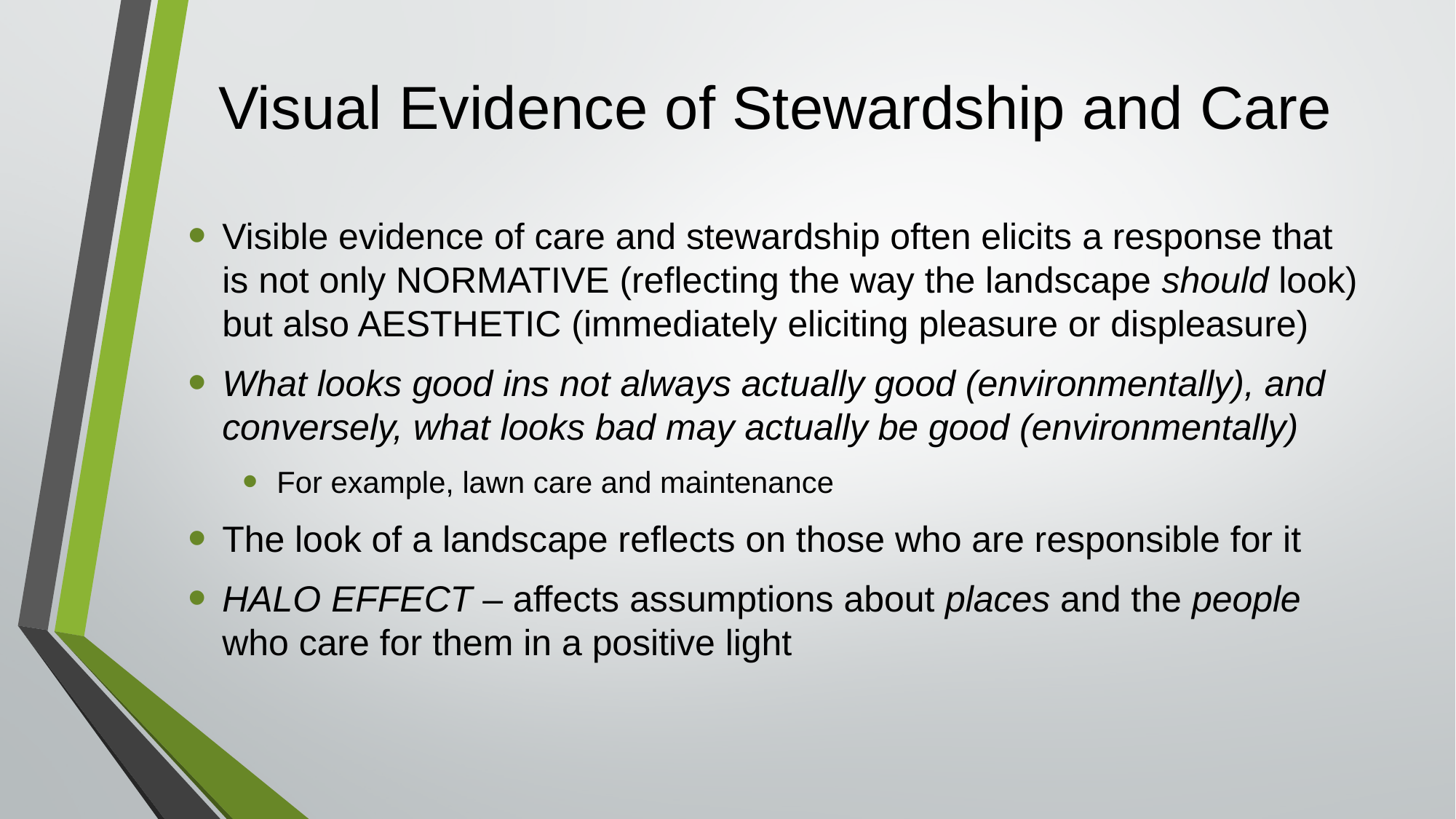

# Visual Evidence of Stewardship and Care
Visible evidence of care and stewardship often elicits a response that is not only NORMATIVE (reflecting the way the landscape should look) but also AESTHETIC (immediately eliciting pleasure or displeasure)
What looks good ins not always actually good (environmentally), and conversely, what looks bad may actually be good (environmentally)
For example, lawn care and maintenance
The look of a landscape reflects on those who are responsible for it
HALO EFFECT – affects assumptions about places and the people who care for them in a positive light